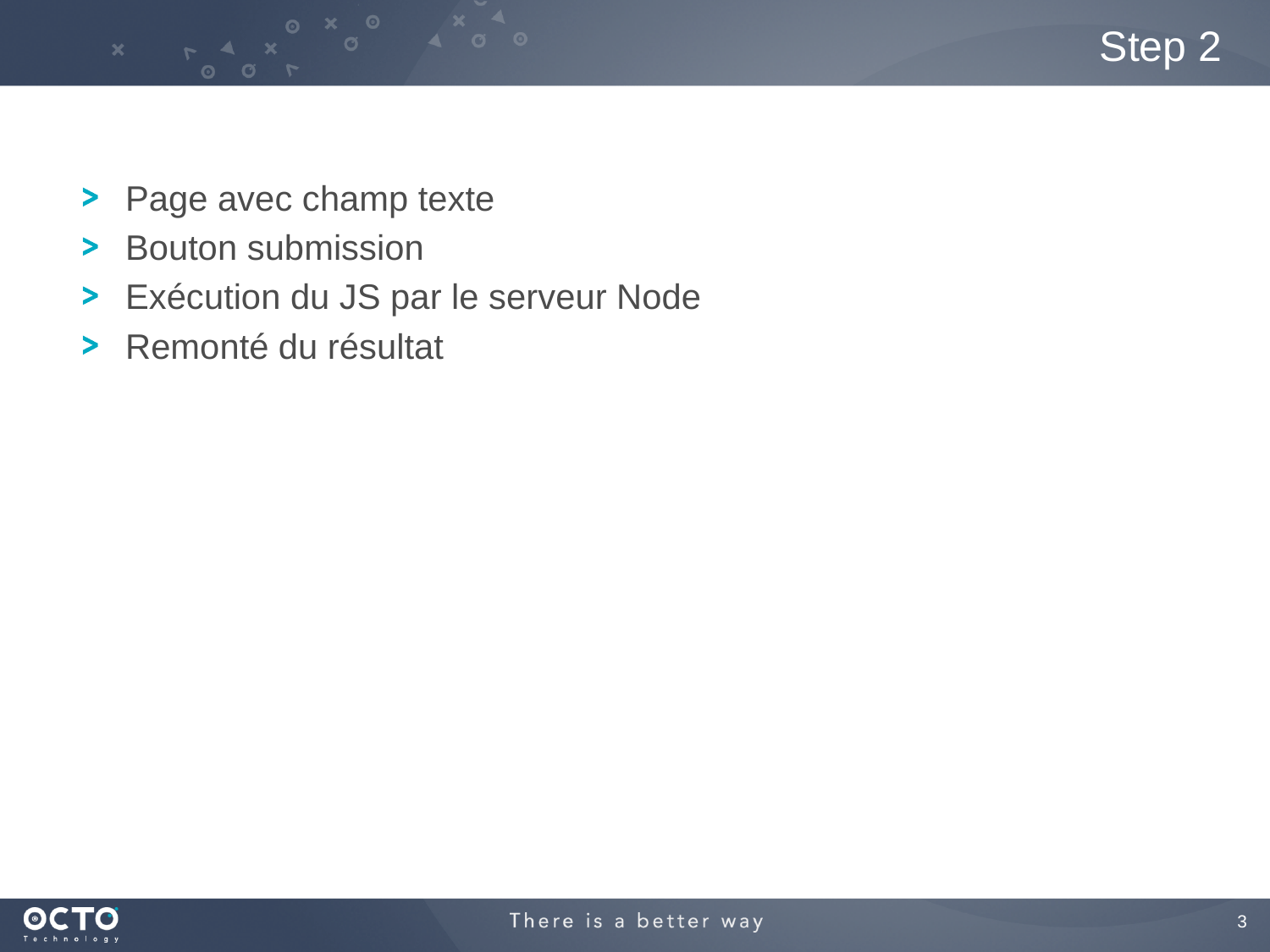

# Step 2
Page avec champ texte
Bouton submission
Exécution du JS par le serveur Node
Remonté du résultat